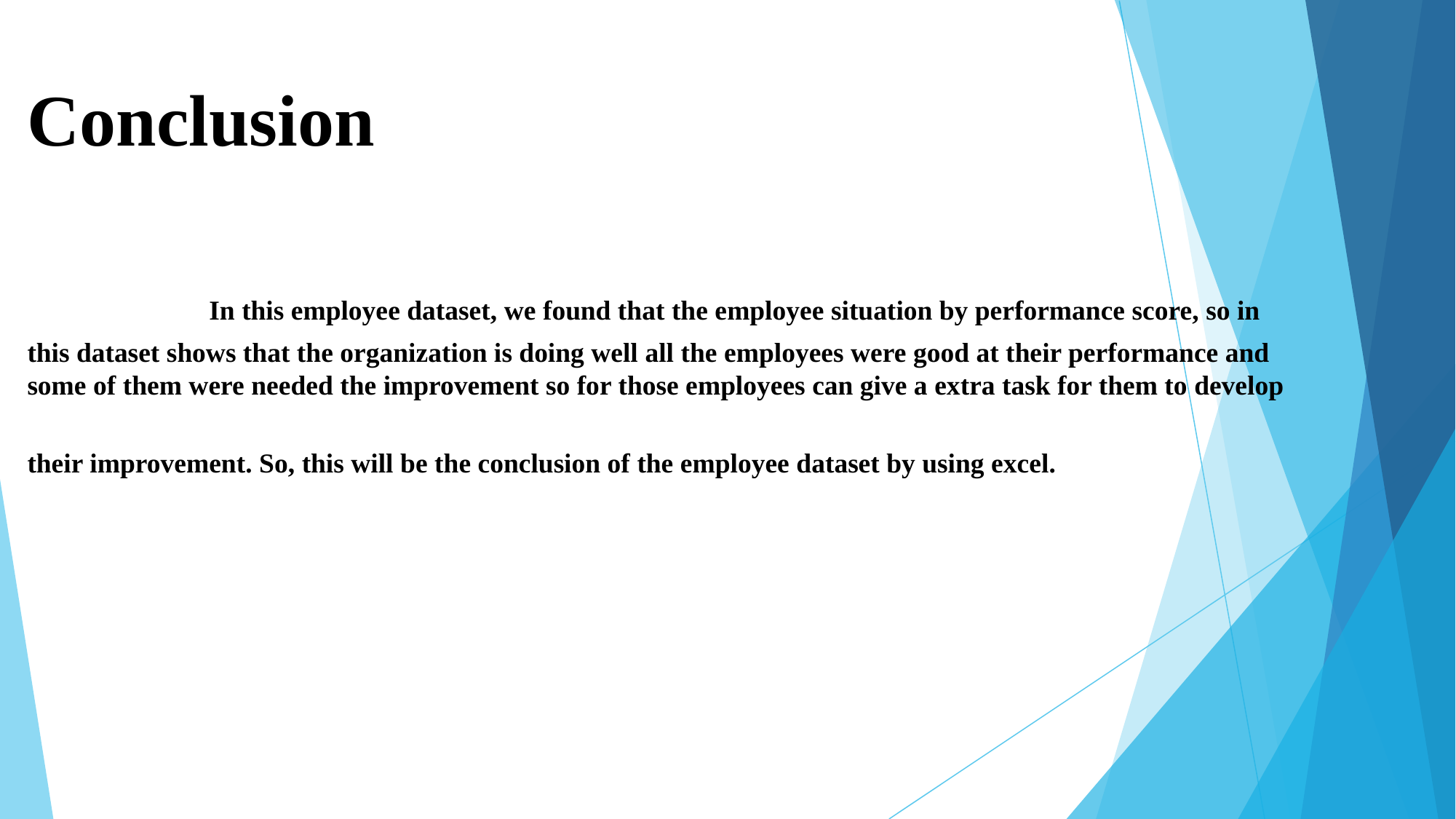

# Conclusion In this employee dataset, we found that the employee situation by performance score, so in this dataset shows that the organization is doing well all the employees were good at their performance and some of them were needed the improvement so for those employees can give a extra task for them to develop their improvement. So, this will be the conclusion of the employee dataset by using excel.